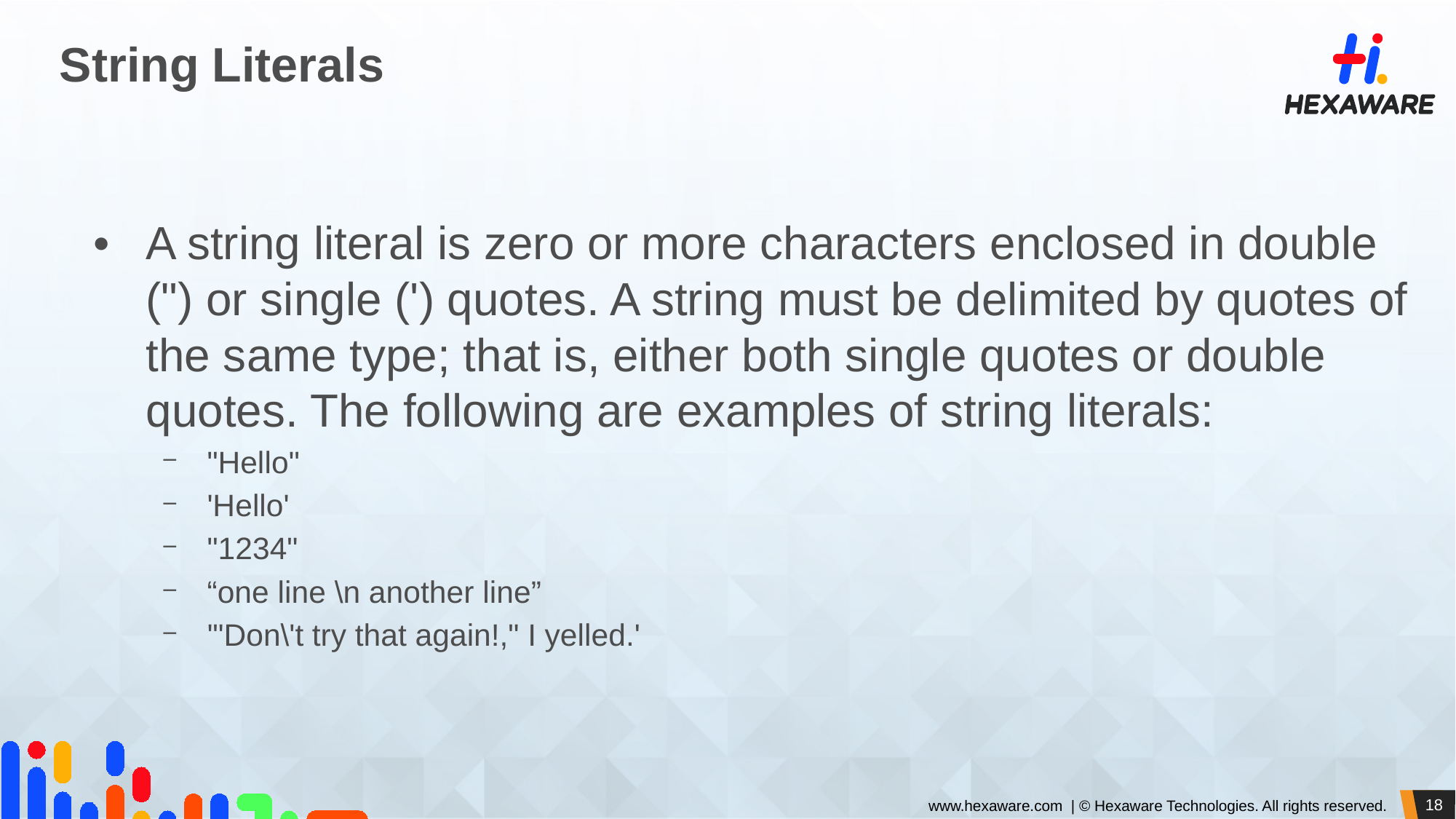

# String Literals
A string literal is zero or more characters enclosed in double (") or single (') quotes. A string must be delimited by quotes of the same type; that is, either both single quotes or double quotes. The following are examples of string literals:
"Hello"
'Hello'
"1234"
“one line \n another line”
'"Don\'t try that again!," I yelled.'